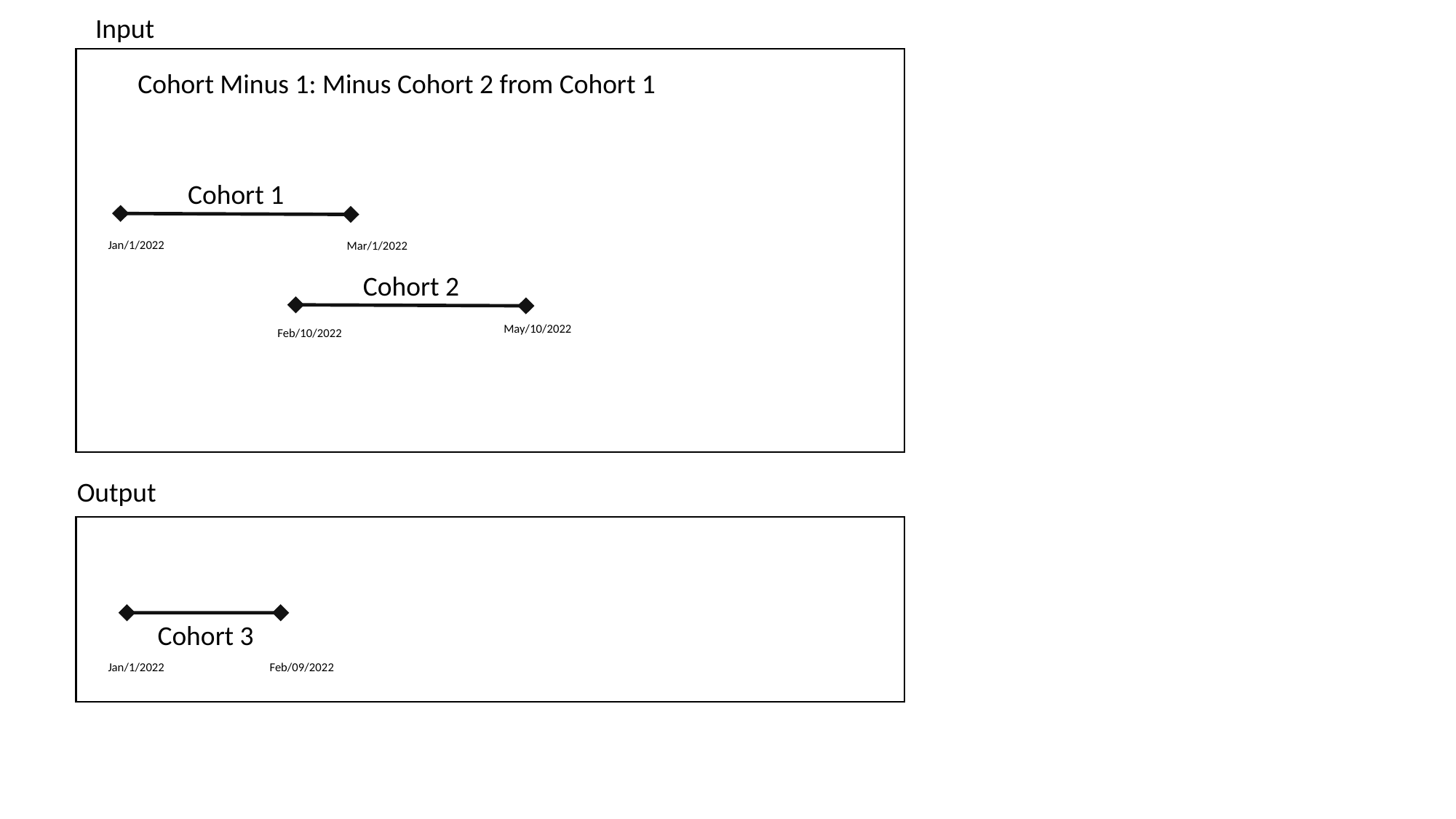

Input

Cohort Minus 1: Minus Cohort 2 from Cohort 1
Cohort 1
Jan/1/2022
Mar/1/2022
Cohort 2
May/10/2022
Feb/10/2022
Output

Cohort 3
Feb/09/2022
Jan/1/2022